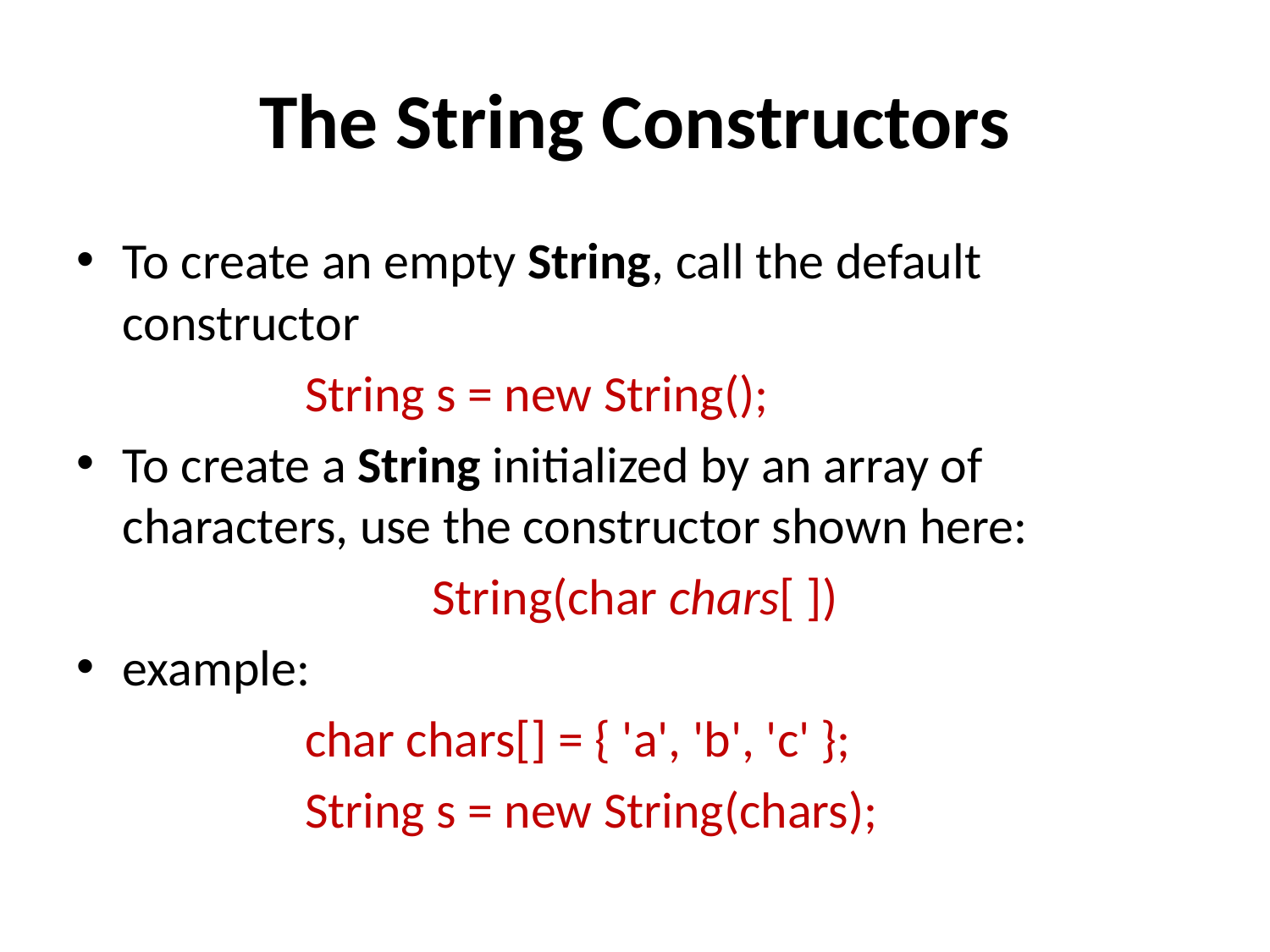

# The String Constructors
To create an empty String, call the default constructor
		String s = new String();
To create a String initialized by an array of characters, use the constructor shown here:
String(char chars[ ])
example:
		char chars[] = { 'a', 'b', 'c' };
		String s = new String(chars);